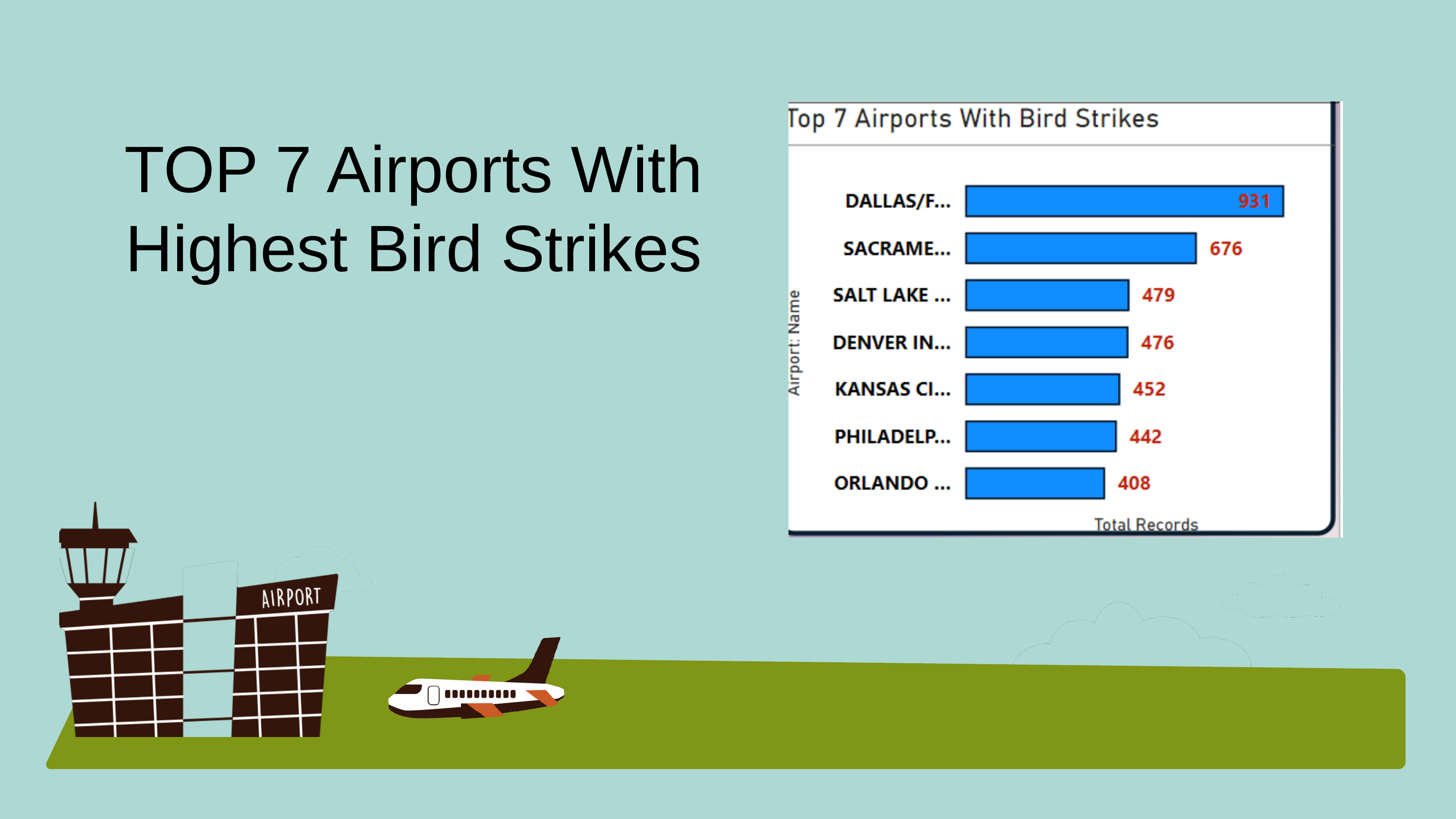

TOP 7 Airports With Highest Bird Strikes